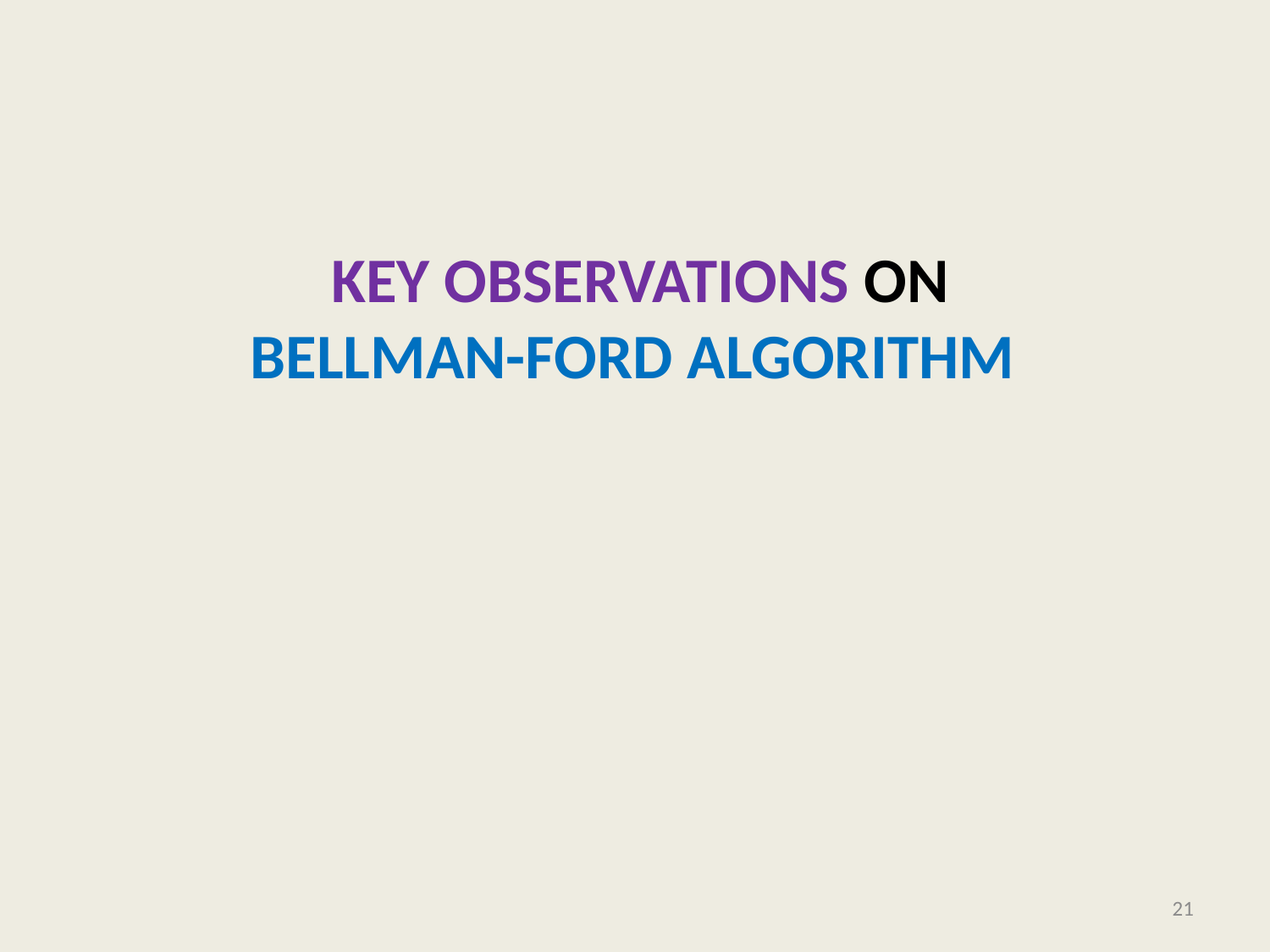

# Key Observations on Bellman-Ford algorithm

21